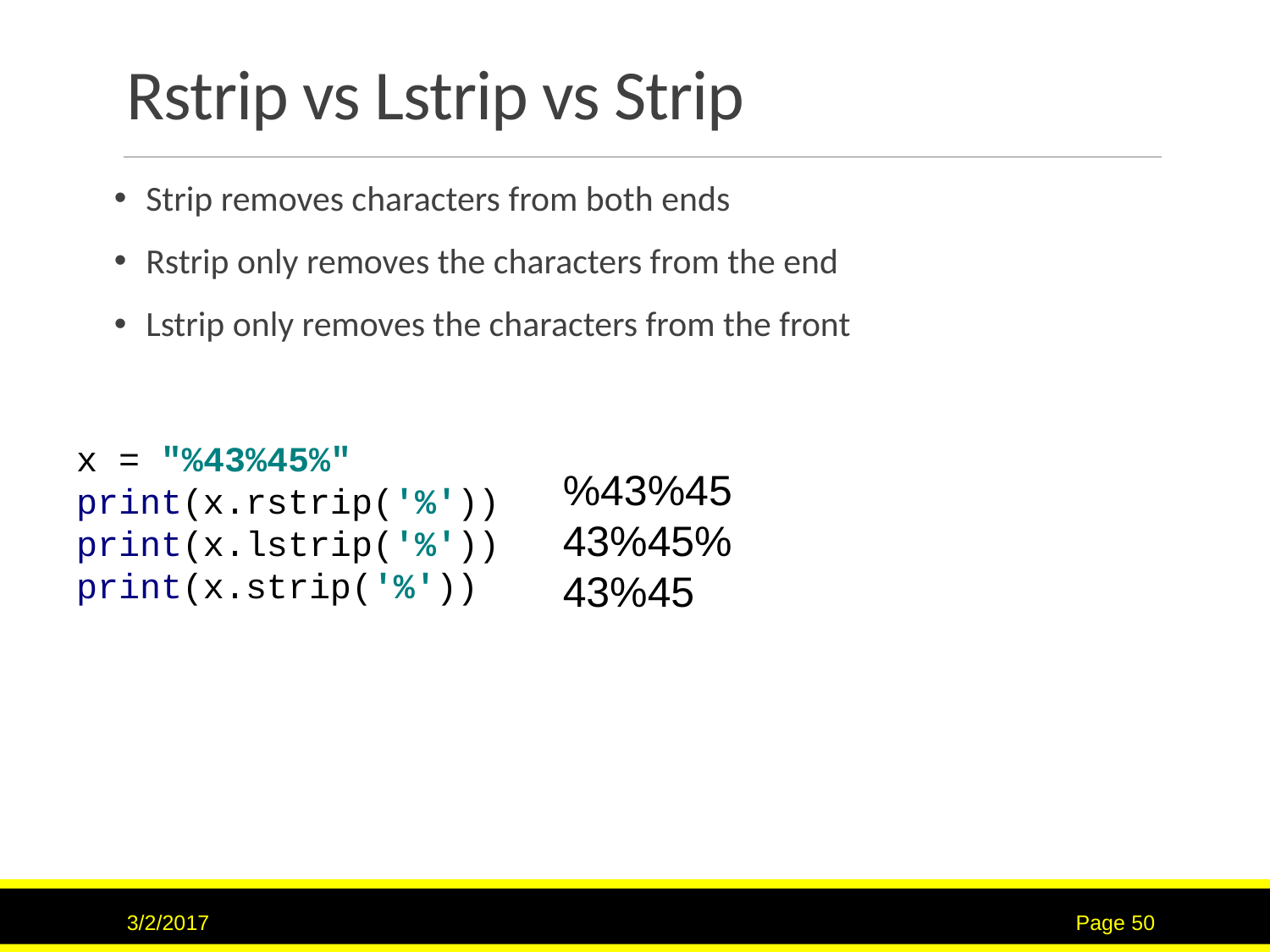

# Rstrip vs Lstrip vs Strip
Strip removes characters from both ends
Rstrip only removes the characters from the end
Lstrip only removes the characters from the front
x = "%43%45%"
print(x.rstrip('%'))
print(x.lstrip('%'))
print(x.strip('%'))
%43%45
43%45%
43%45
3/2/2017
Page 50